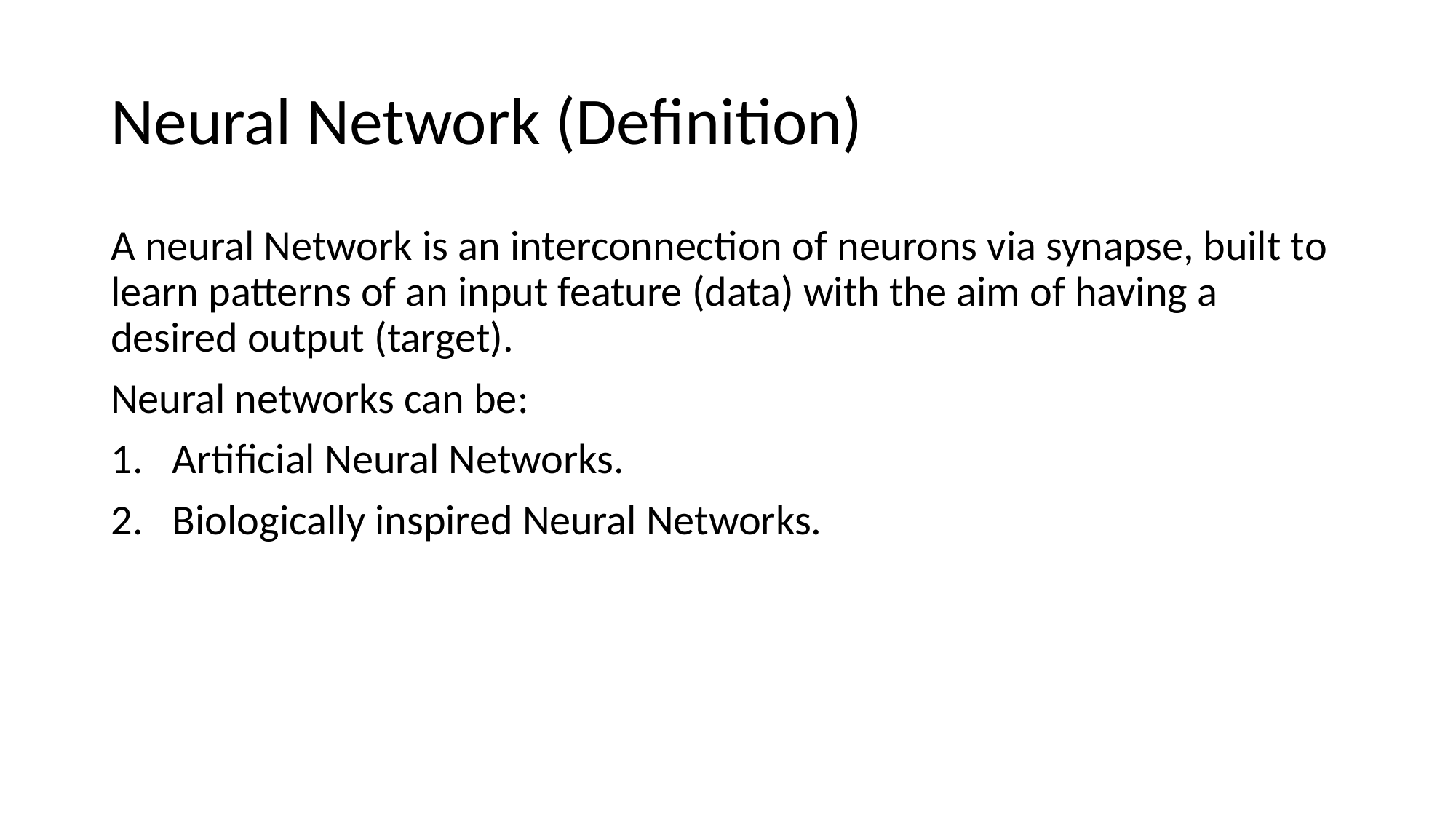

# Neural Network (Definition)
A neural Network is an interconnection of neurons via synapse, built to learn patterns of an input feature (data) with the aim of having a desired output (target).
Neural networks can be:
Artificial Neural Networks.
Biologically inspired Neural Networks.